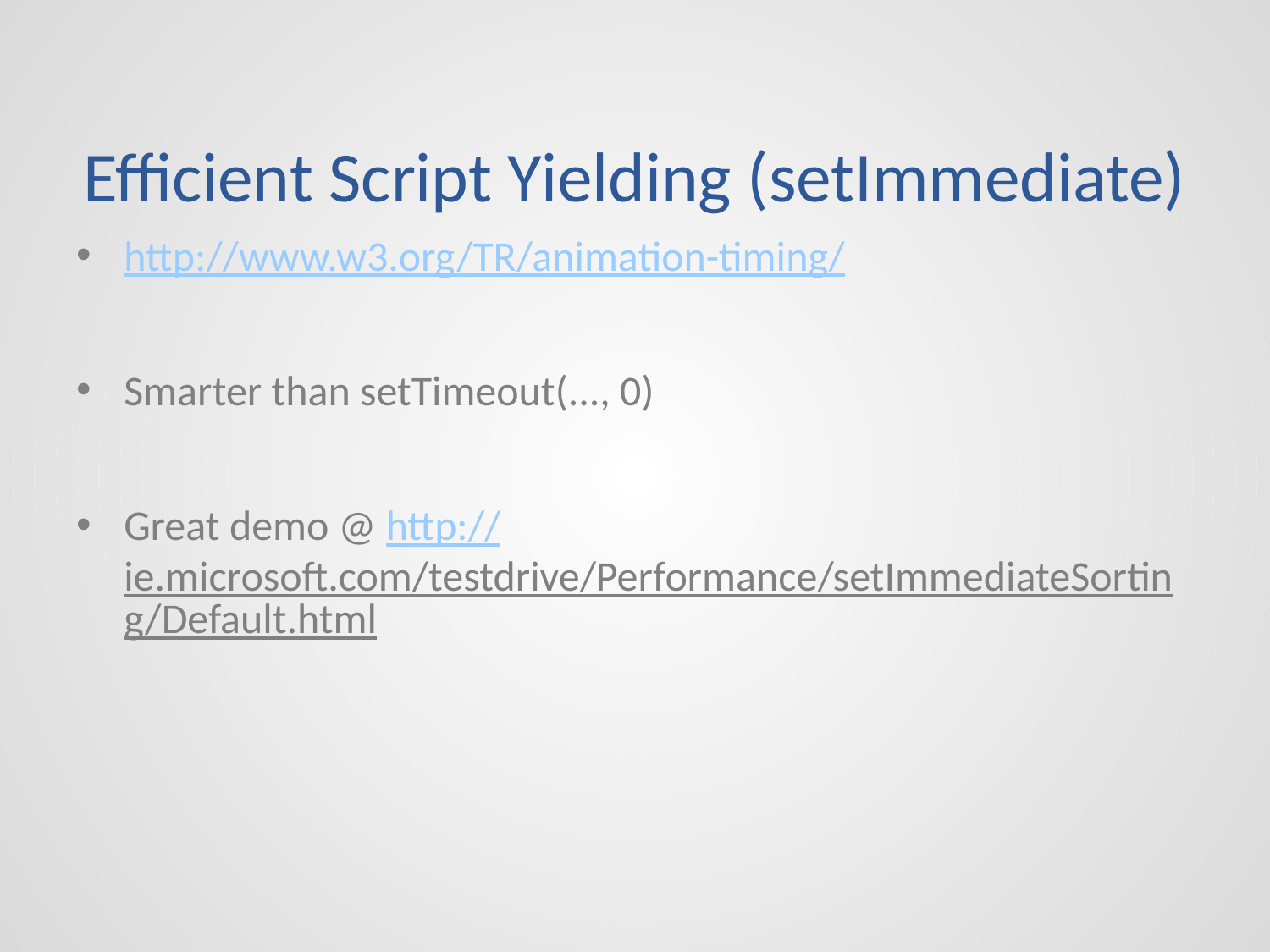

# Efficient Script Yielding (setImmediate)
http://www.w3.org/TR/animation-timing/

Smarter than setTimeout(..., 0)

Great demo @ http://ie.microsoft.com/testdrive/Performance/setImmediateSorting/Default.html